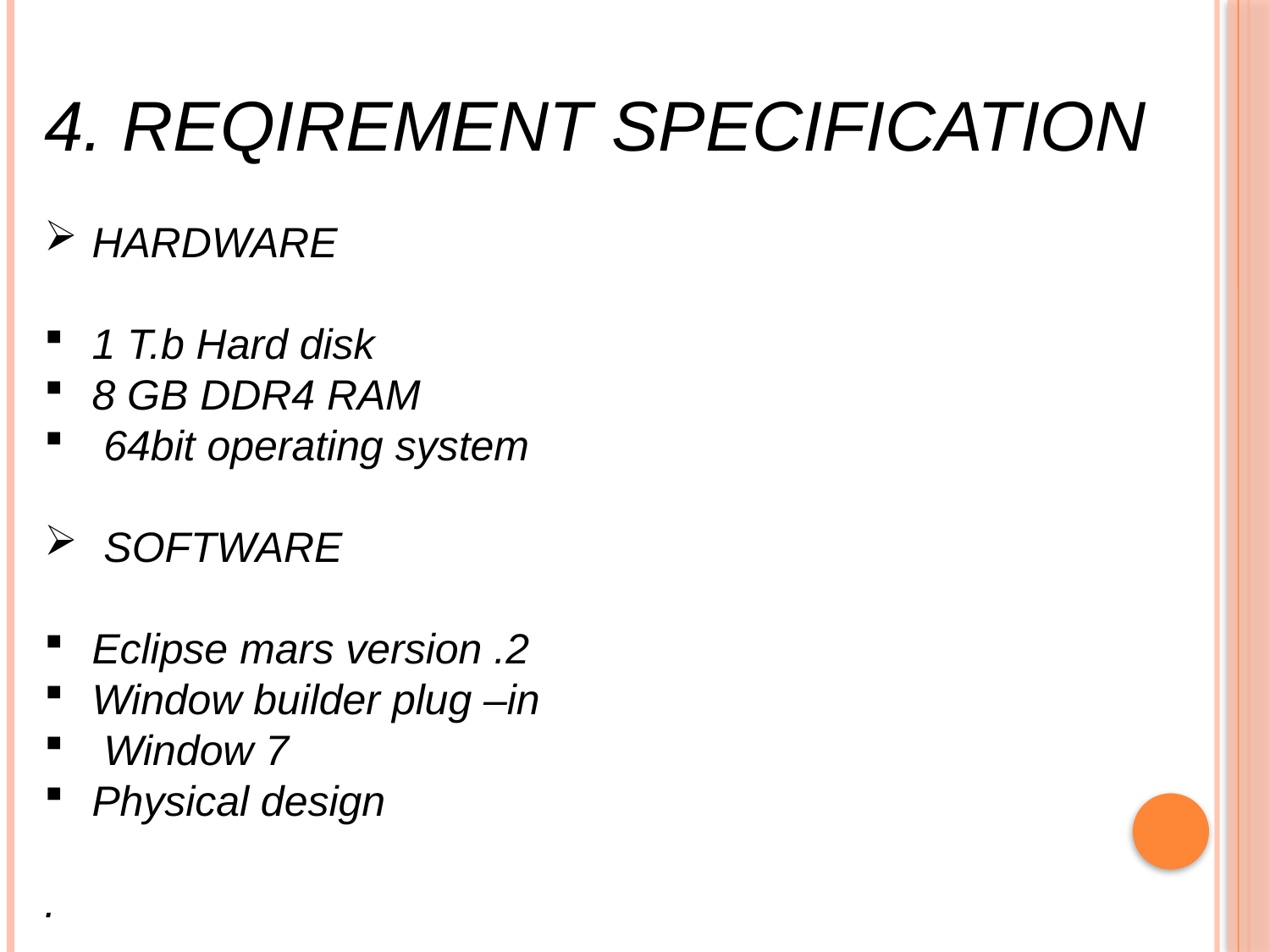

4. REQIREMENT SPECIFICATION

HARDWARE

1 T.b Hard disk
8 GB DDR4 RAM
 64bit operating system

 SOFTWARE

Eclipse mars version .2
Window builder plug –in
 Window 7
Physical design

.